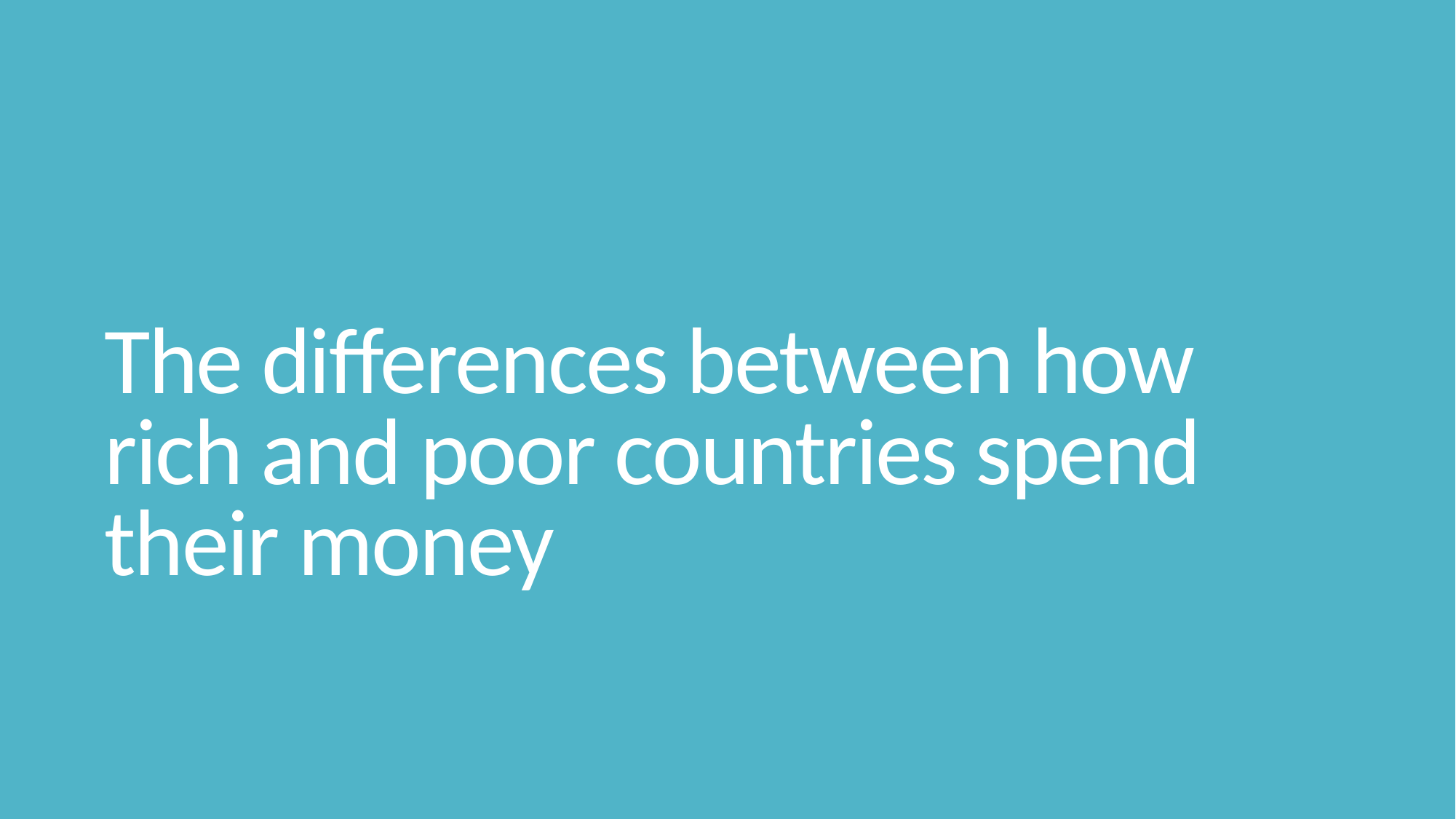

# The differences between how rich and poor countries spend their money